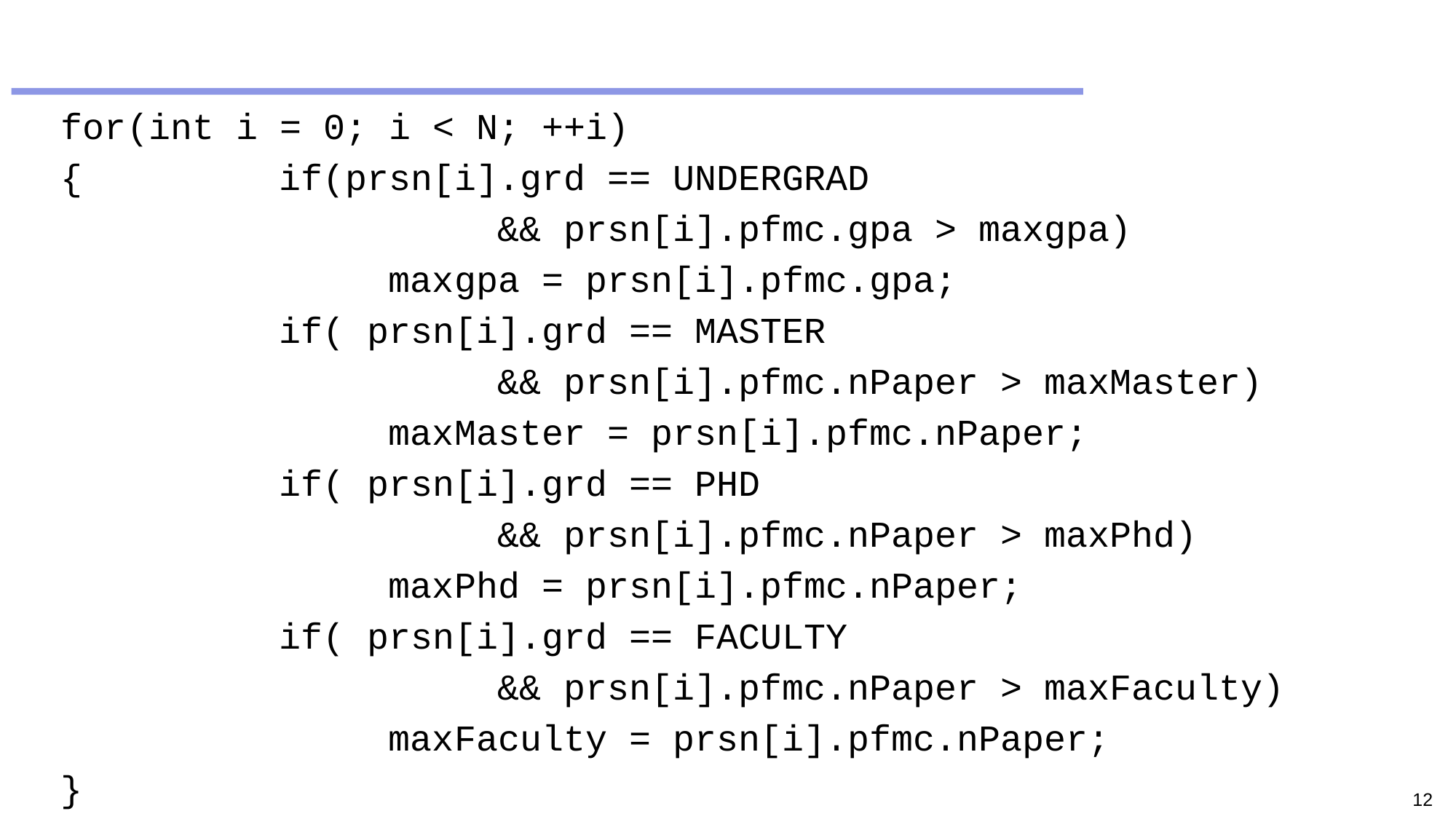

for(int i = 0; i < N; ++i)
{		if(prsn[i].grd == UNDERGRAD
				&& prsn[i].pfmc.gpa > maxgpa)
			maxgpa = prsn[i].pfmc.gpa;
		if( prsn[i].grd == MASTER
				&& prsn[i].pfmc.nPaper > maxMaster)
			maxMaster = prsn[i].pfmc.nPaper;
		if( prsn[i].grd == PHD
				&& prsn[i].pfmc.nPaper > maxPhd)
			maxPhd = prsn[i].pfmc.nPaper;
		if( prsn[i].grd == FACULTY
				&& prsn[i].pfmc.nPaper > maxFaculty)
			maxFaculty = prsn[i].pfmc.nPaper;
}
12